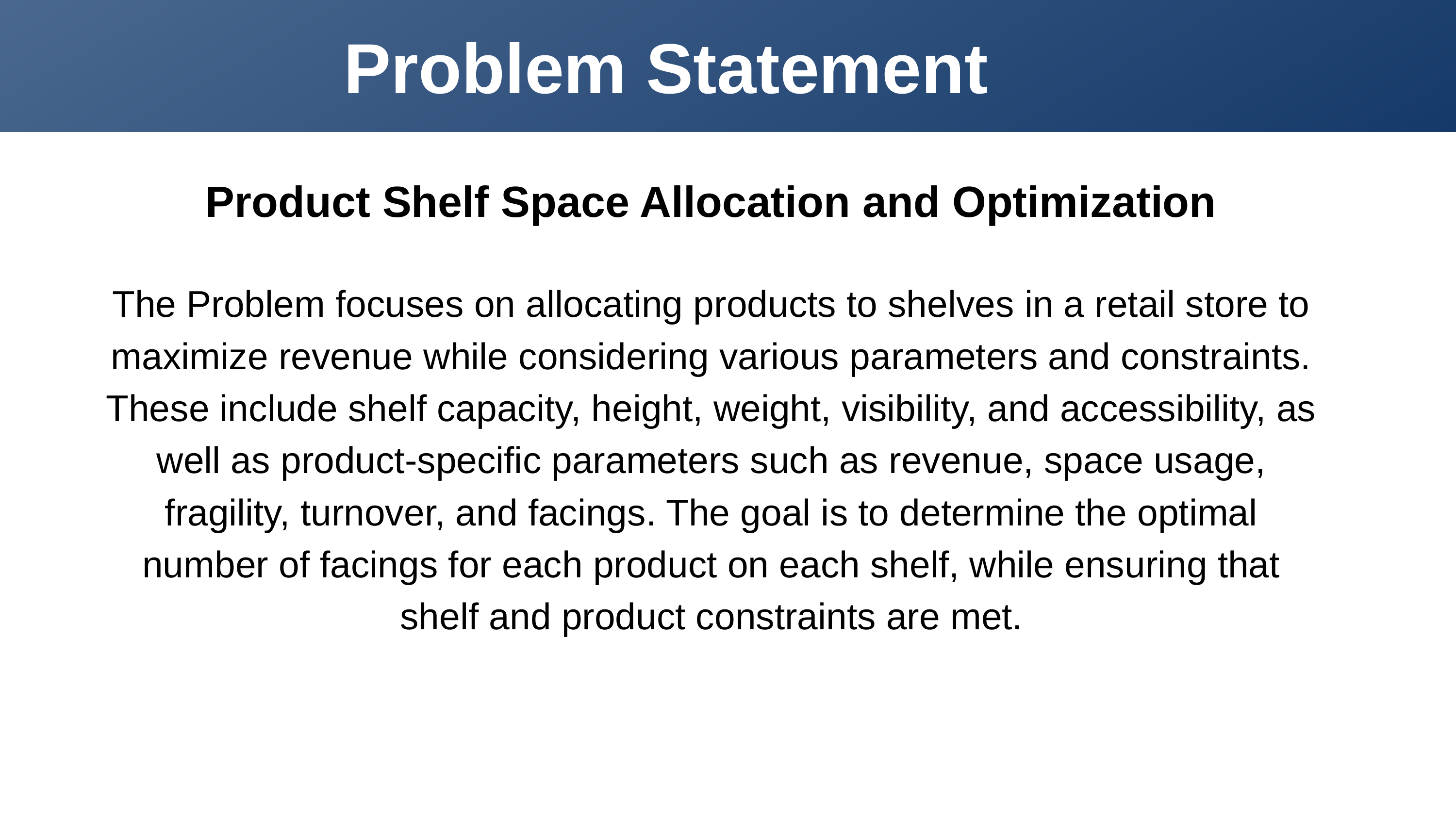

Problem Statement
Product Shelf Space Allocation and Optimization

The Problem focuses on allocating products to shelves in a retail store to maximize revenue while considering various parameters and constraints. These include shelf capacity, height, weight, visibility, and accessibility, as well as product-specific parameters such as revenue, space usage, fragility, turnover, and facings. The goal is to determine the optimal number of facings for each product on each shelf, while ensuring that shelf and product constraints are met.